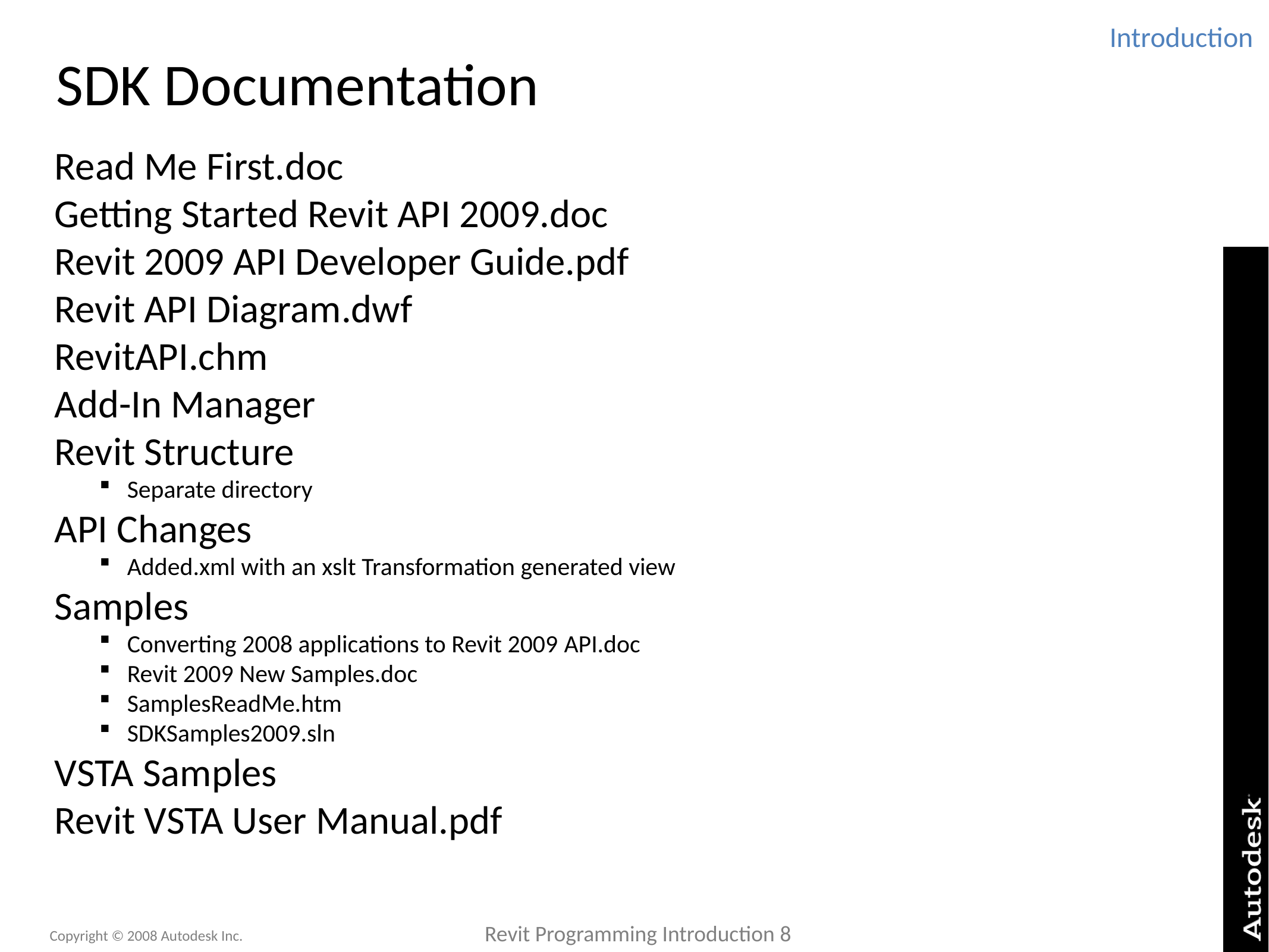

Introduction
# SDK Documentation
Read Me First.doc
Getting Started Revit API 2009.doc
Revit 2009 API Developer Guide.pdf
Revit API Diagram.dwf
RevitAPI.chm
Add-In Manager
Revit Structure
Separate directory
API Changes
Added.xml with an xslt Transformation generated view
Samples
Converting 2008 applications to Revit 2009 API.doc
Revit 2009 New Samples.doc
SamplesReadMe.htm
SDKSamples2009.sln
VSTA Samples
Revit VSTA User Manual.pdf